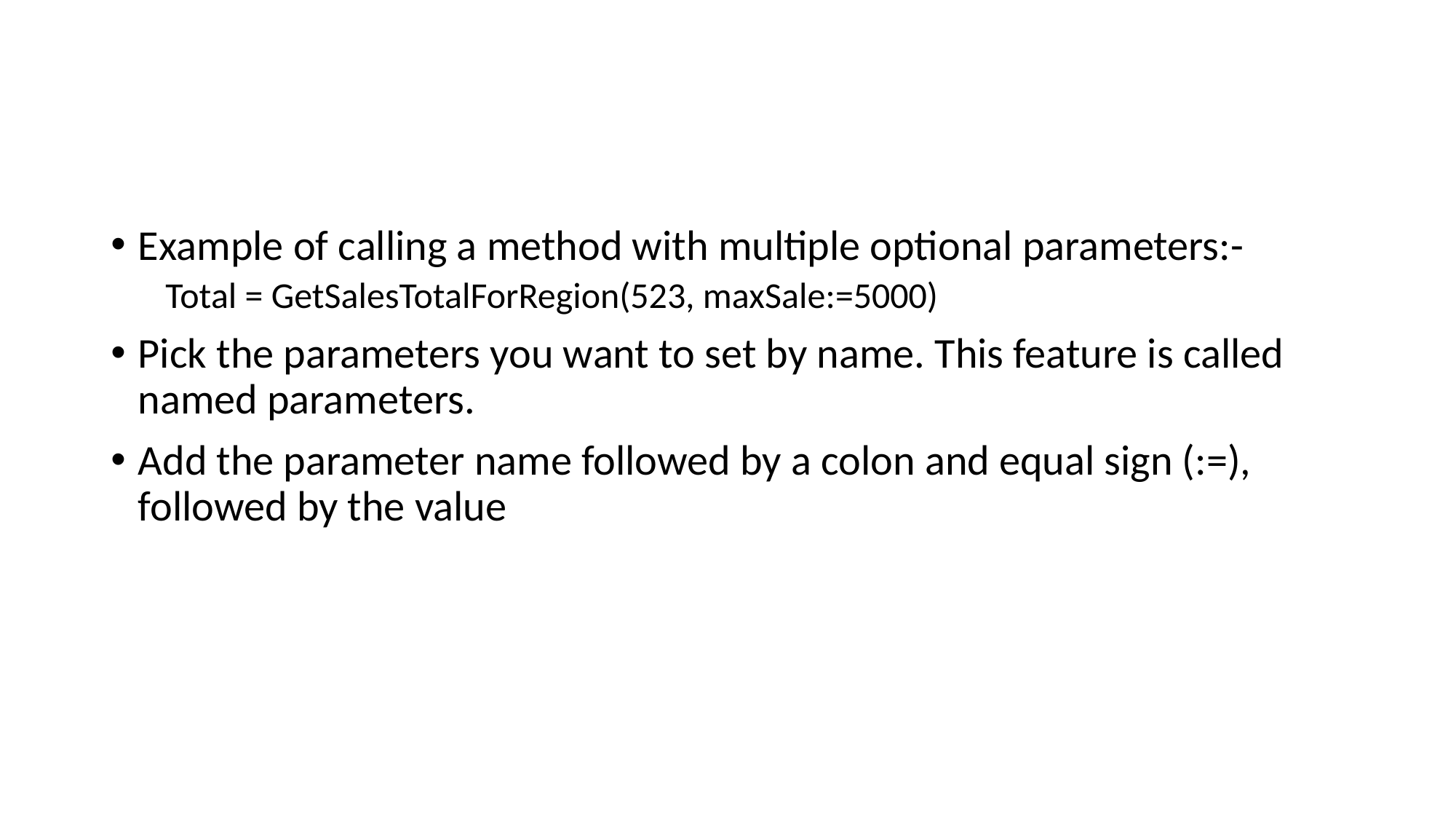

#
Example of calling a method with multiple optional parameters:-
Total = GetSalesTotalForRegion(523, maxSale:=5000)
Pick the parameters you want to set by name. This feature is called named parameters.
Add the parameter name followed by a colon and equal sign (:=), followed by the value